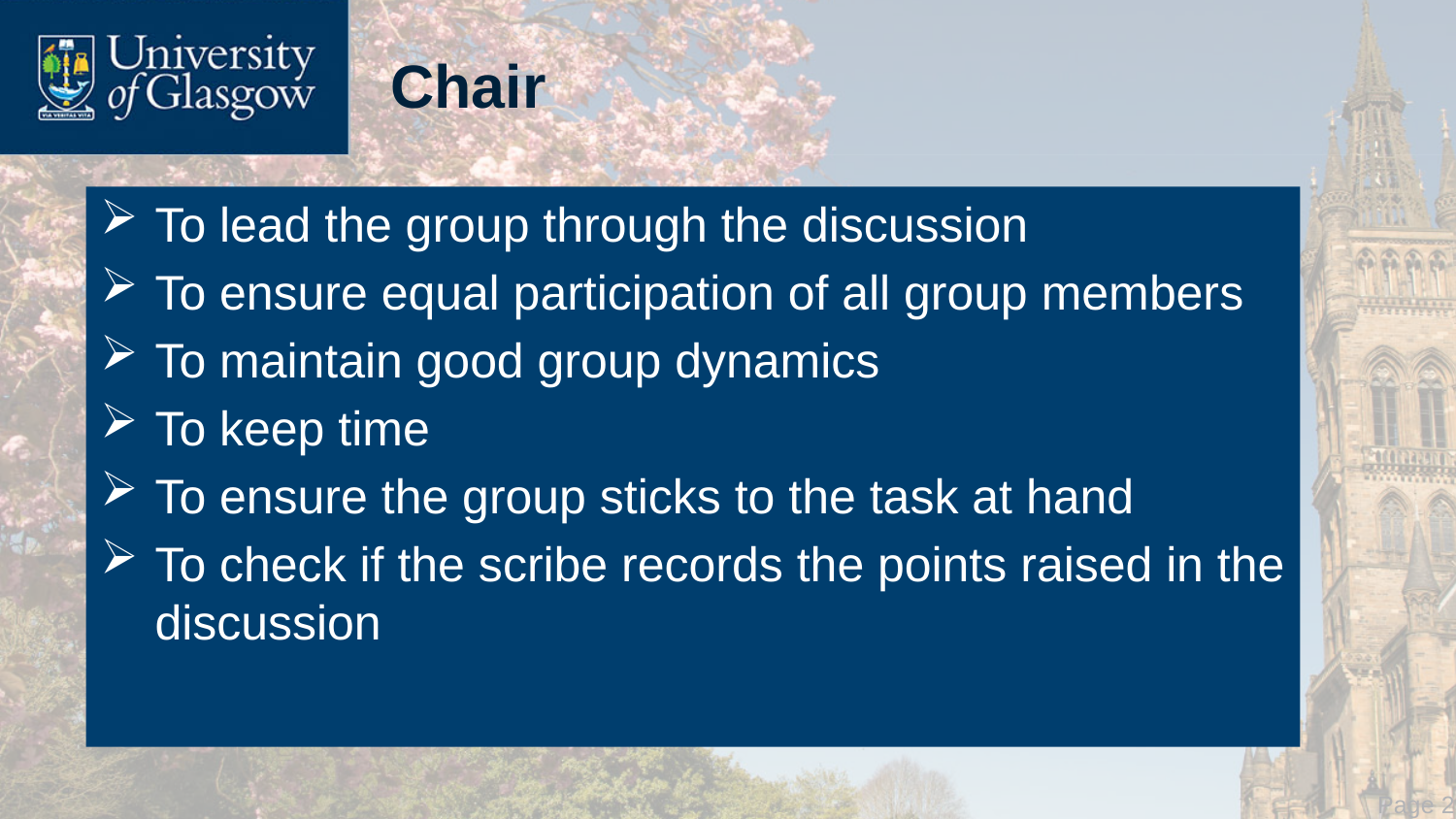

# Chair
To lead the group through the discussion
To ensure equal participation of all group members
To maintain good group dynamics
To keep time
To ensure the group sticks to the task at hand
To check if the scribe records the points raised in the discussion
 Page 23